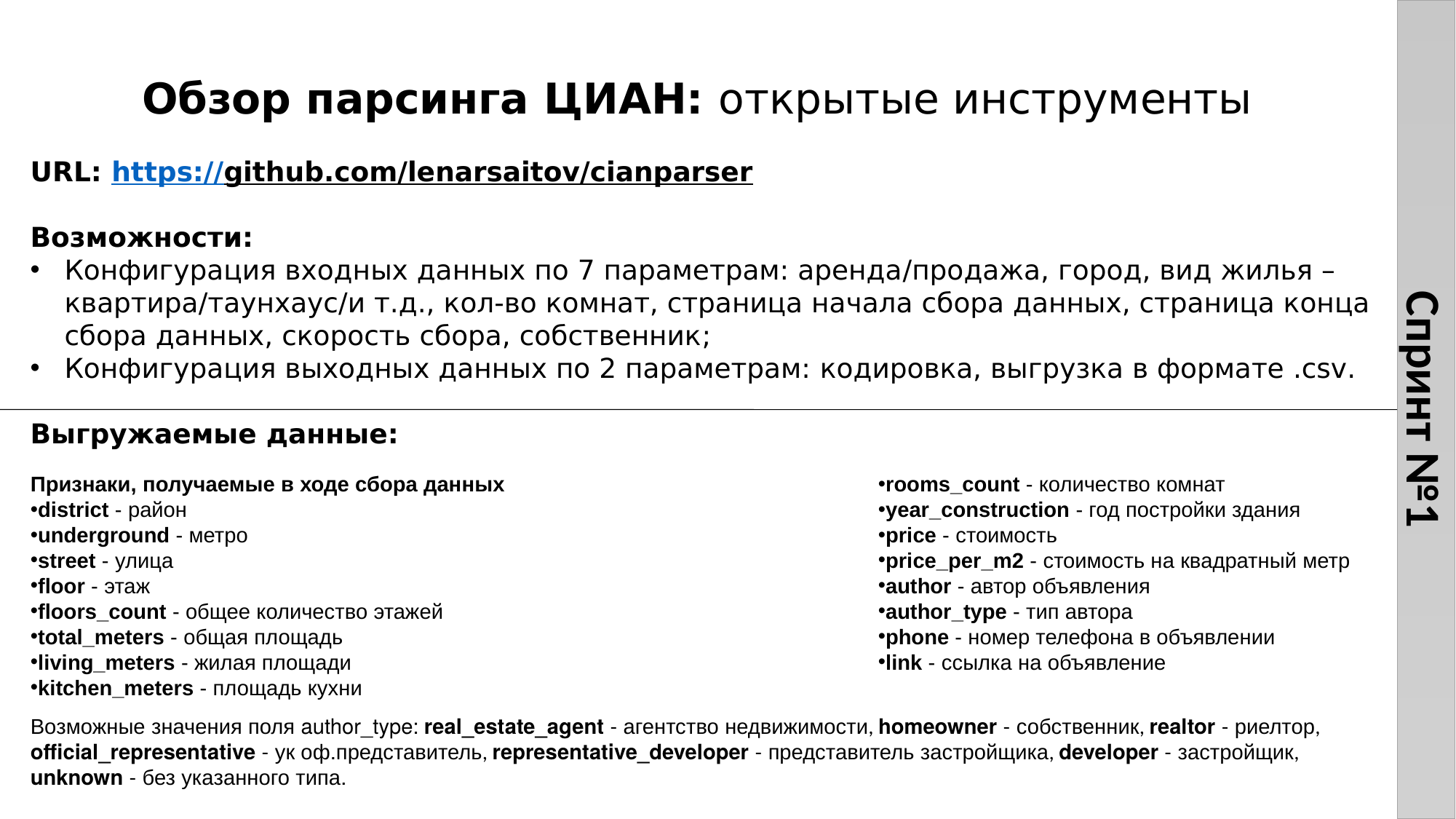

Спринт №1
# Обзор парсинга ЦИАН: открытые инструменты
URL: https://github.com/lenarsaitov/cianparser

Возможности:
Конфигурация входных данных по 7 параметрам: аренда/продажа, город, вид жилья – квартира/таунхаус/и т.д., кол-во комнат, страница начала сбора данных, страница конца сбора данных, скорость сбора, собственник;
Конфигурация выходных данных по 2 параметрам: кодировка, выгрузка в формате .csv.

Выгружаемые данные:

Признаки, получаемые в ходе сбора данных
district - район
underground - метро
street - улица
floor - этаж
floors_count - общее количество этажей
total_meters - общая площадь
living_meters - жилая площади
kitchen_meters - площадь кухни
rooms_count - количество комнат
year_construction - год постройки здания
price - стоимость
price_per_m2 - стоимость на квадратный метр
author - автор объявления
author_type - тип автора
phone - номер телефона в объявлении
link - ссылка на объявление
Возможные значения поля author_type: real_estate_agent - агентство недвижимости, homeowner - собственник, realtor - риелтор, official_representative - ук оф.представитель, representative_developer - представитель застройщика, developer - застройщик, unknown - без указанного типа.